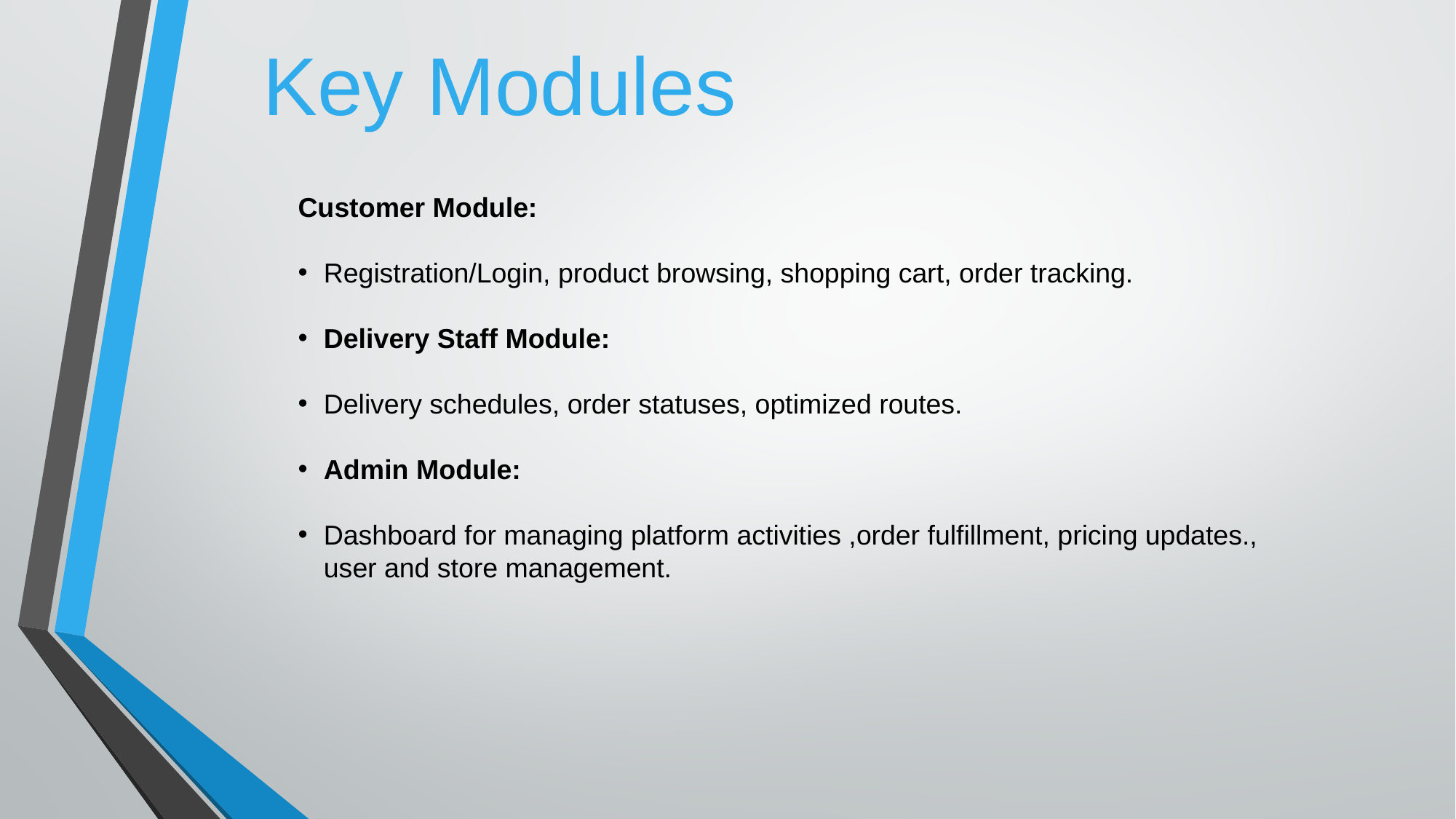

Key Modules
Customer Module:
Registration/Login, product browsing, shopping cart, order tracking.
Delivery Staff Module:
Delivery schedules, order statuses, optimized routes.
Admin Module:
Dashboard for managing platform activities ,order fulfillment, pricing updates., user and store management.